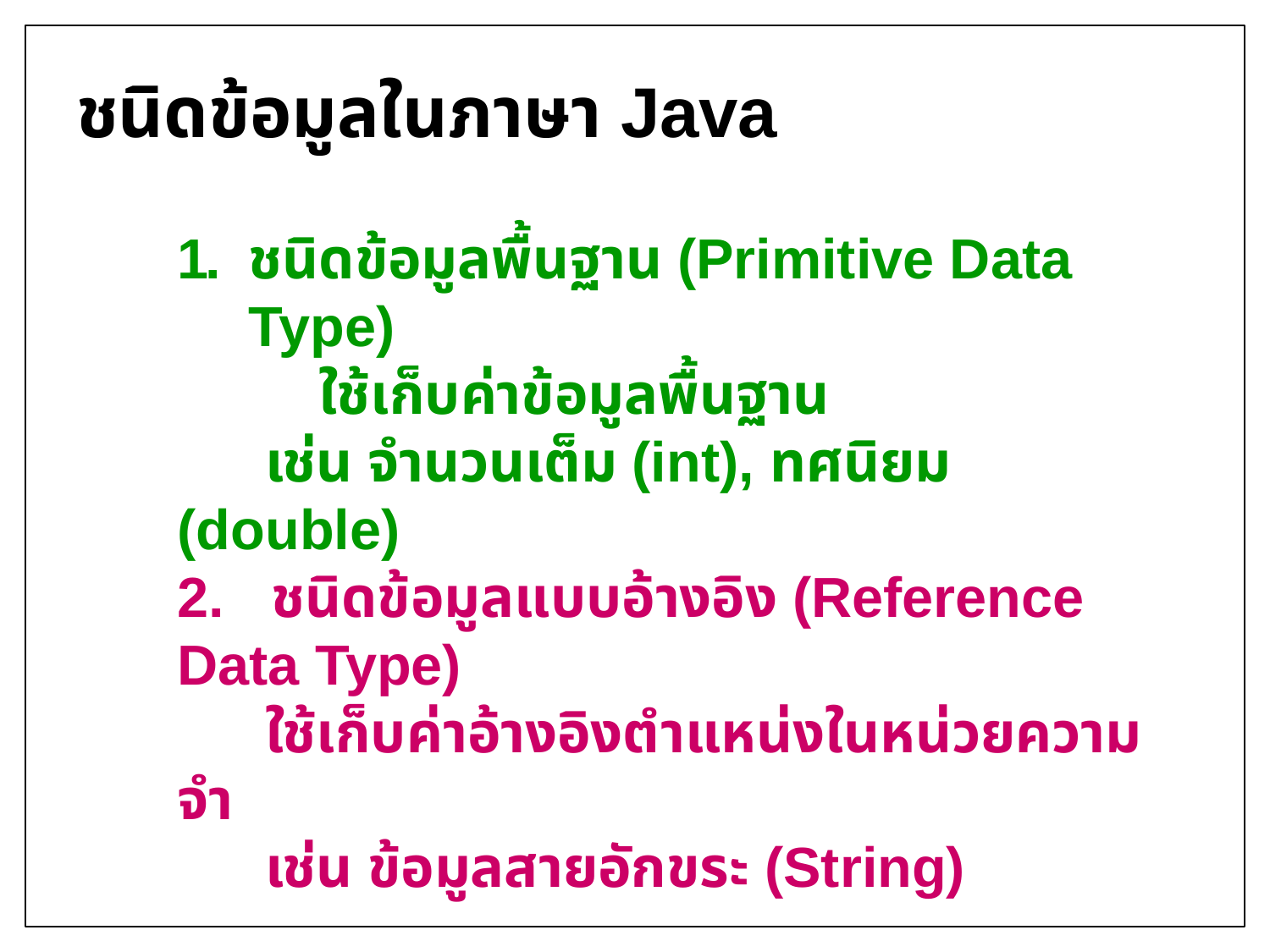

# ชนิดข้อมูลในภาษา Java
ชนิดข้อมูลพื้นฐาน (Primitive Data Type)
	 ใช้เก็บค่าข้อมูลพื้นฐาน
      เช่น จำนวนเต็ม (int), ทศนิยม (double)
2.   ชนิดข้อมูลแบบอ้างอิง (Reference Data Type)
      ใช้เก็บค่าอ้างอิงตำแหน่งในหน่วยความจำ
      เช่น ข้อมูลสายอักขระ (String)

ข้อสังเกต  ชนิดข้อมูลพื้นฐาน ขึ้นต้นด้วยตัวพิมพ์เล็ก
             ชนิดข้อมูลแบบอ้างอิง ขึ้นต้นด้วยตัวพิมพ์ใหญ่